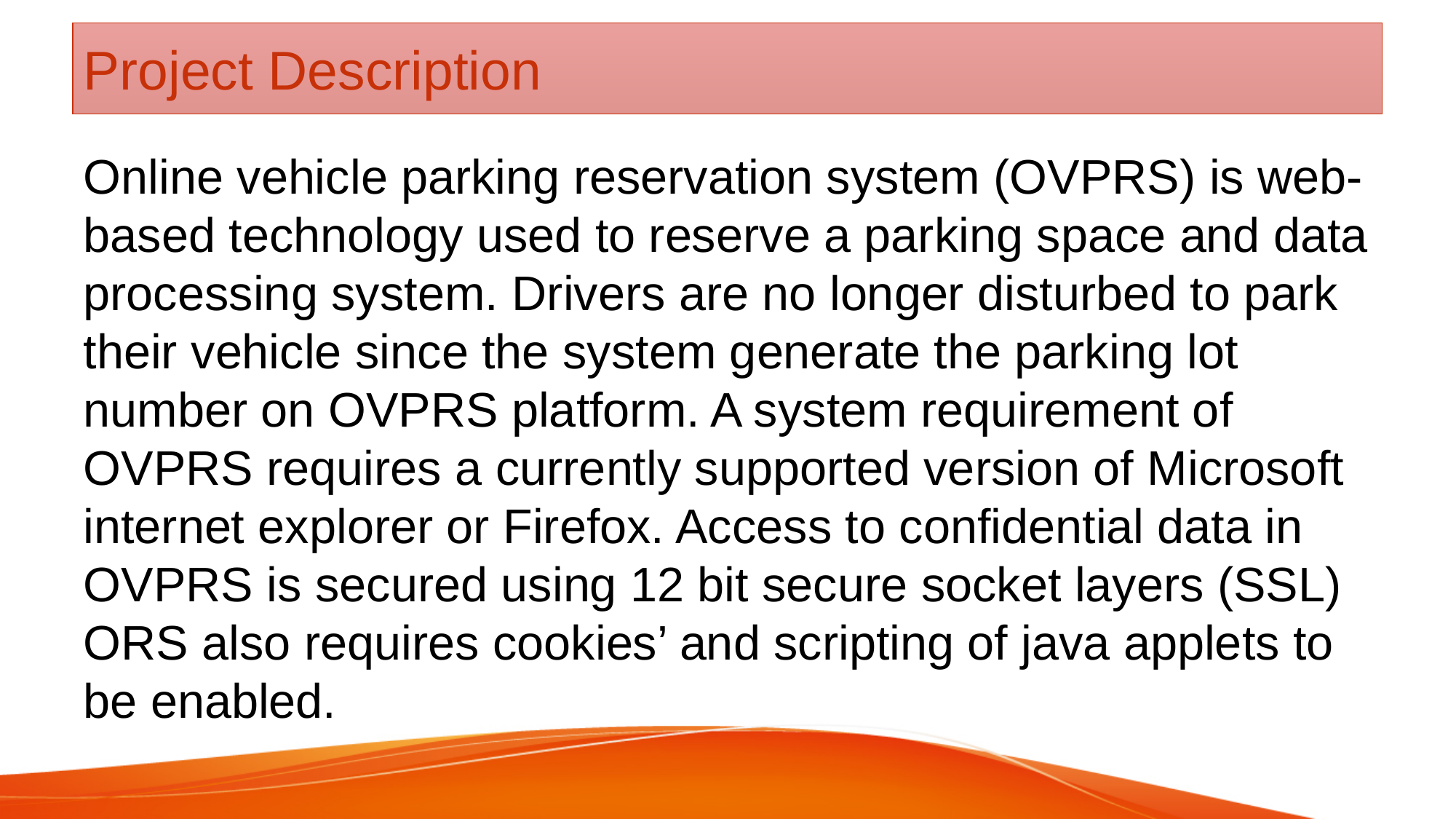

# Project Description
Online vehicle parking reservation system (OVPRS) is web-based technology used to reserve a parking space and data processing system. Drivers are no longer disturbed to park their vehicle since the system generate the parking lot number on OVPRS platform. A system requirement of OVPRS requires a currently supported version of Microsoft internet explorer or Firefox. Access to confidential data in OVPRS is secured using 12 bit secure socket layers (SSL) ORS also requires cookies’ and scripting of java applets to be enabled.